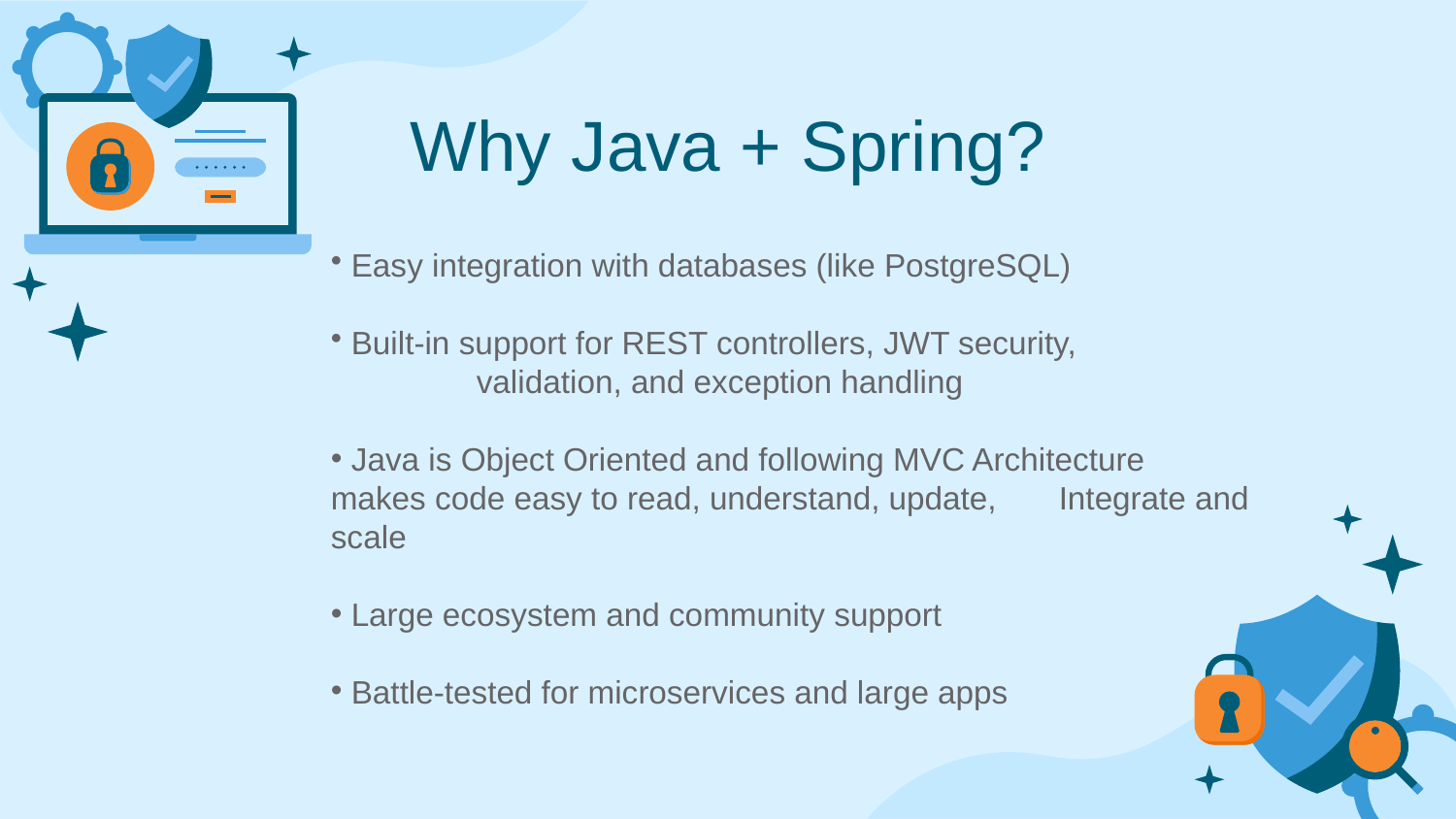

# Why Java + Spring?
 Easy integration with databases (like PostgreSQL)

 Built-in support for REST controllers, JWT security,
 	validation, and exception handling

 Java is Object Oriented and following MVC Architecture 	makes code easy to read, understand, update, 	Integrate and scale

 Large ecosystem and community support

 Battle-tested for microservices and large apps